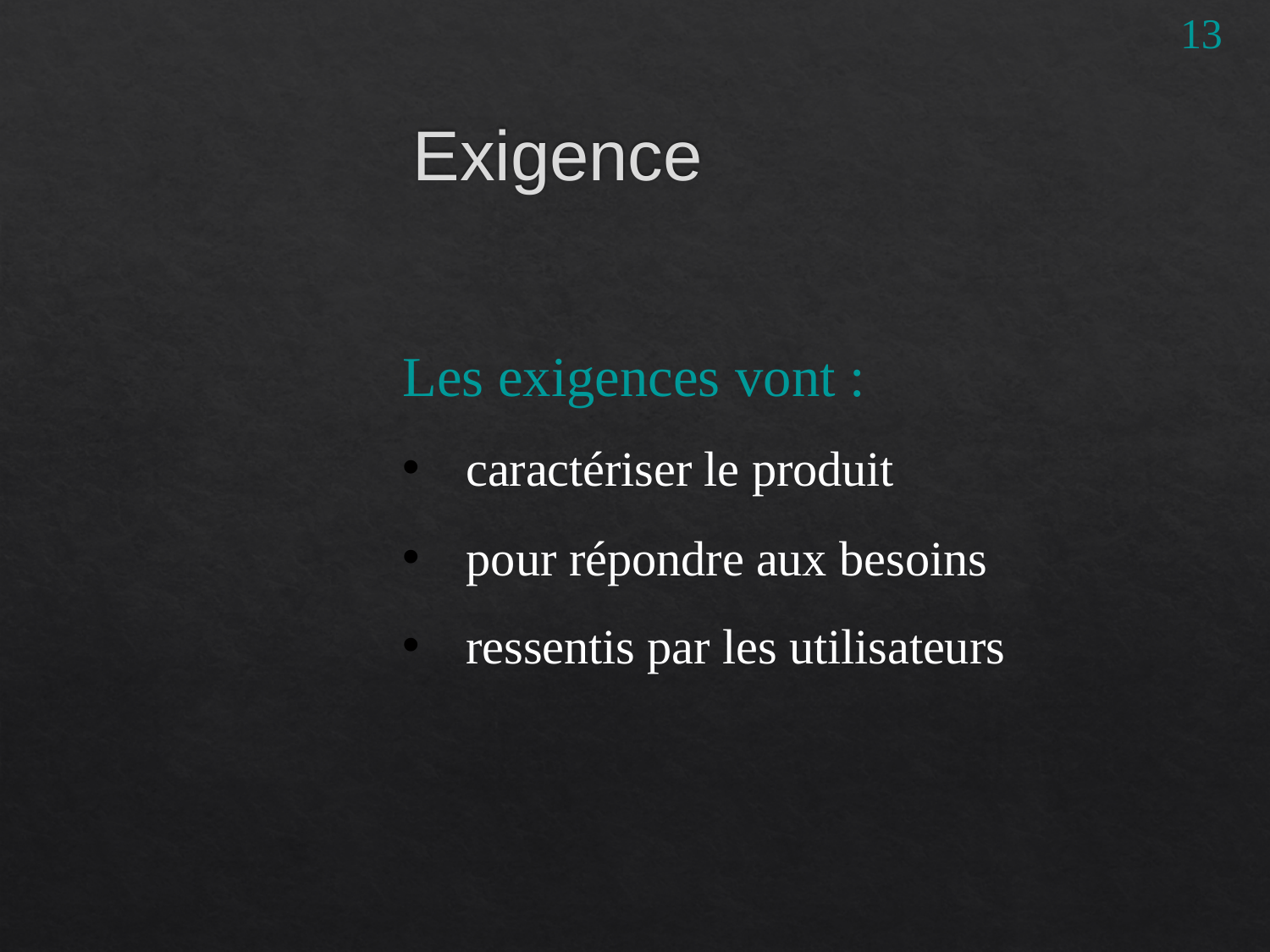

13
# Exigence
Les exigences vont :
caractériser le produit
pour répondre aux besoins
ressentis par les utilisateurs